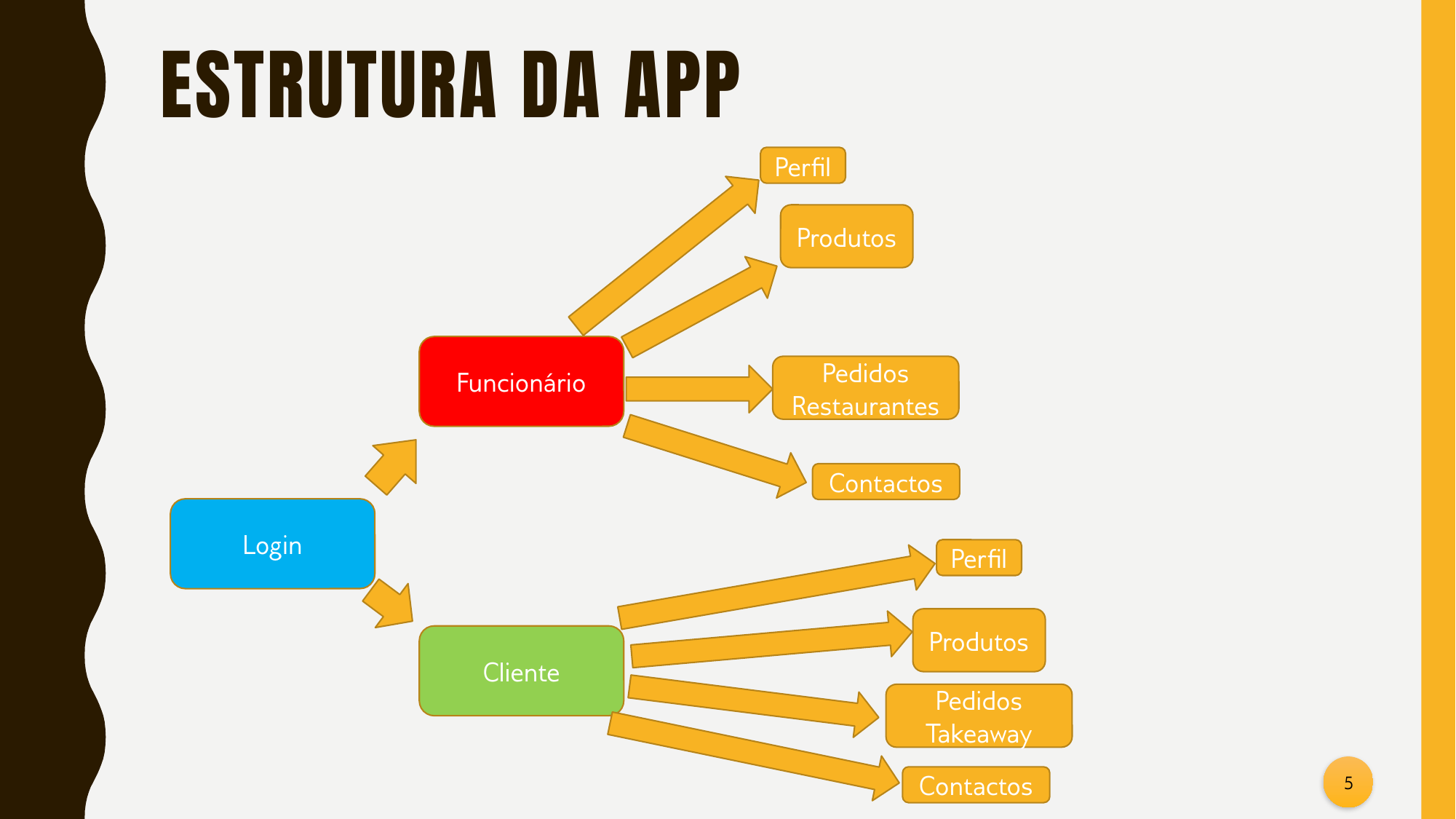

# Estrutura da app
Perfil
Produtos

Funcionário
Pedidos Restaurantes

Contactos
Login
Perfil

Produtos

Cliente

Pedidos Takeaway

5
Contactos